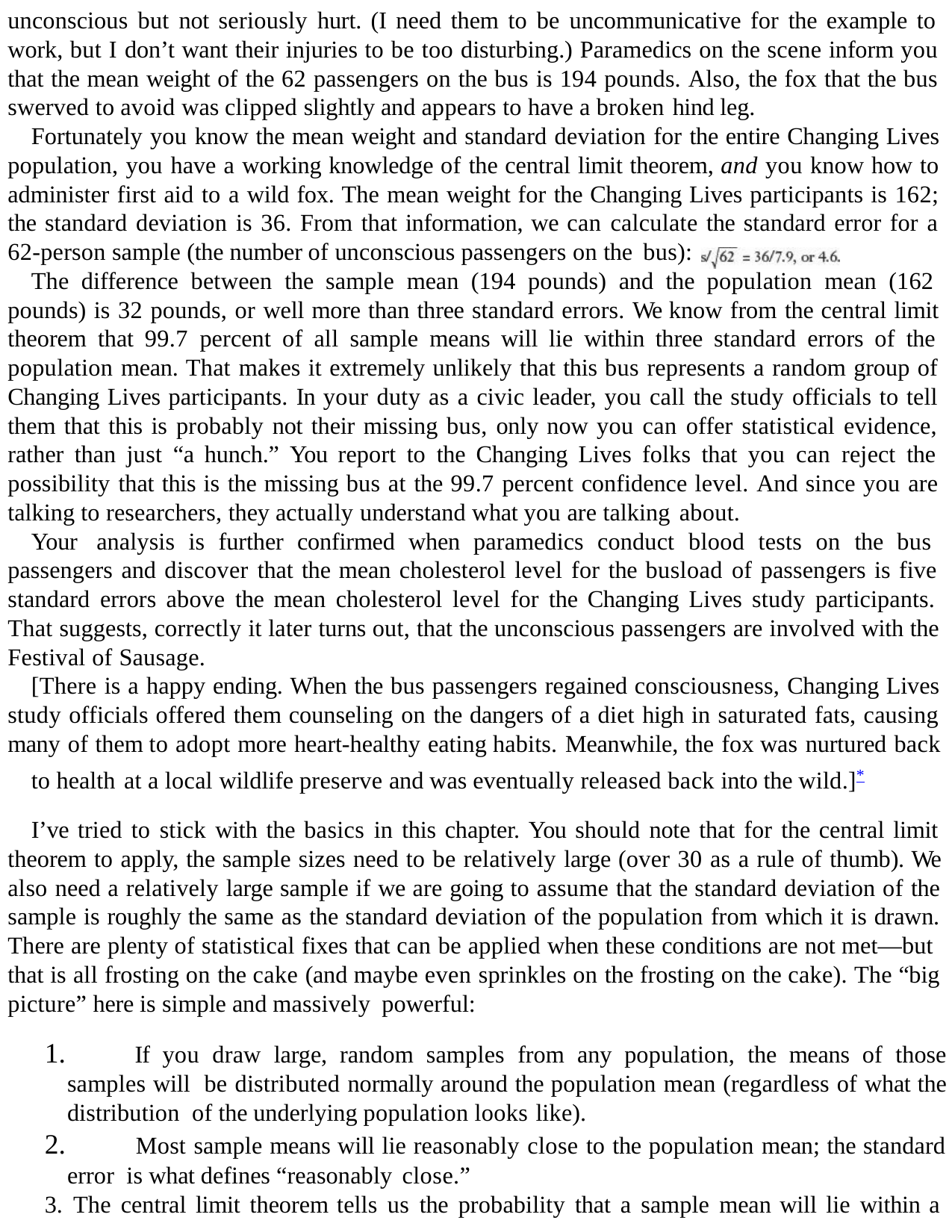

unconscious but not seriously hurt. (I need them to be uncommunicative for the example to  work, but I don’t want their injuries to be too disturbing.) Paramedics on the scene inform you  that the mean weight of the 62 passengers on the bus is 194 pounds. Also, the fox that the bus  swerved to avoid was clipped slightly and appears to have a broken hind leg.
Fortunately you know the mean weight and standard deviation for the entire Changing Lives  population, you have a working knowledge of the central limit theorem, and you know how to  administer first aid to a wild fox. The mean weight for the Changing Lives participants is 162;  the standard deviation is 36. From that information, we can calculate the standard error for a  62-person sample (the number of unconscious passengers on the bus):
The difference between the sample mean (194 pounds) and the population mean (162  pounds) is 32 pounds, or well more than three standard errors. We know from the central limit  theorem that 99.7 percent of all sample means will lie within three standard errors of the  population mean. That makes it extremely unlikely that this bus represents a random group of  Changing Lives participants. In your duty as a civic leader, you call the study officials to tell  them that this is probably not their missing bus, only now you can offer statistical evidence,  rather than just “a hunch.” You report to the Changing Lives folks that you can reject the  possibility that this is the missing bus at the 99.7 percent confidence level. And since you are  talking to researchers, they actually understand what you are talking about.
Your analysis is further confirmed when paramedics conduct blood tests on the bus  passengers and discover that the mean cholesterol level for the busload of passengers is five  standard errors above the mean cholesterol level for the Changing Lives study participants.  That suggests, correctly it later turns out, that the unconscious passengers are involved with the  Festival of Sausage.
[There is a happy ending. When the bus passengers regained consciousness, Changing Lives  study officials offered them counseling on the dangers of a diet high in saturated fats, causing  many of them to adopt more heart-healthy eating habits. Meanwhile, the fox was nurtured back
to health at a local wildlife preserve and was eventually released back into the wild.]*
I’ve tried to stick with the basics in this chapter. You should note that for the central limit  theorem to apply, the sample sizes need to be relatively large (over 30 as a rule of thumb). We  also need a relatively large sample if we are going to assume that the standard deviation of the  sample is roughly the same as the standard deviation of the population from which it is drawn.  There are plenty of statistical fixes that can be applied when these conditions are not met—but   that is all frosting on the cake (and maybe even sprinkles on the frosting on the cake). The “big  picture” here is simple and massively powerful:
	If you draw large, random samples from any population, the means of those samples will  be distributed normally around the population mean (regardless of what the distribution  of the underlying population looks like).
	Most sample means will lie reasonably close to the population mean; the standard error  is what defines “reasonably close.”
The central limit theorem tells us the probability that a sample mean will lie within a